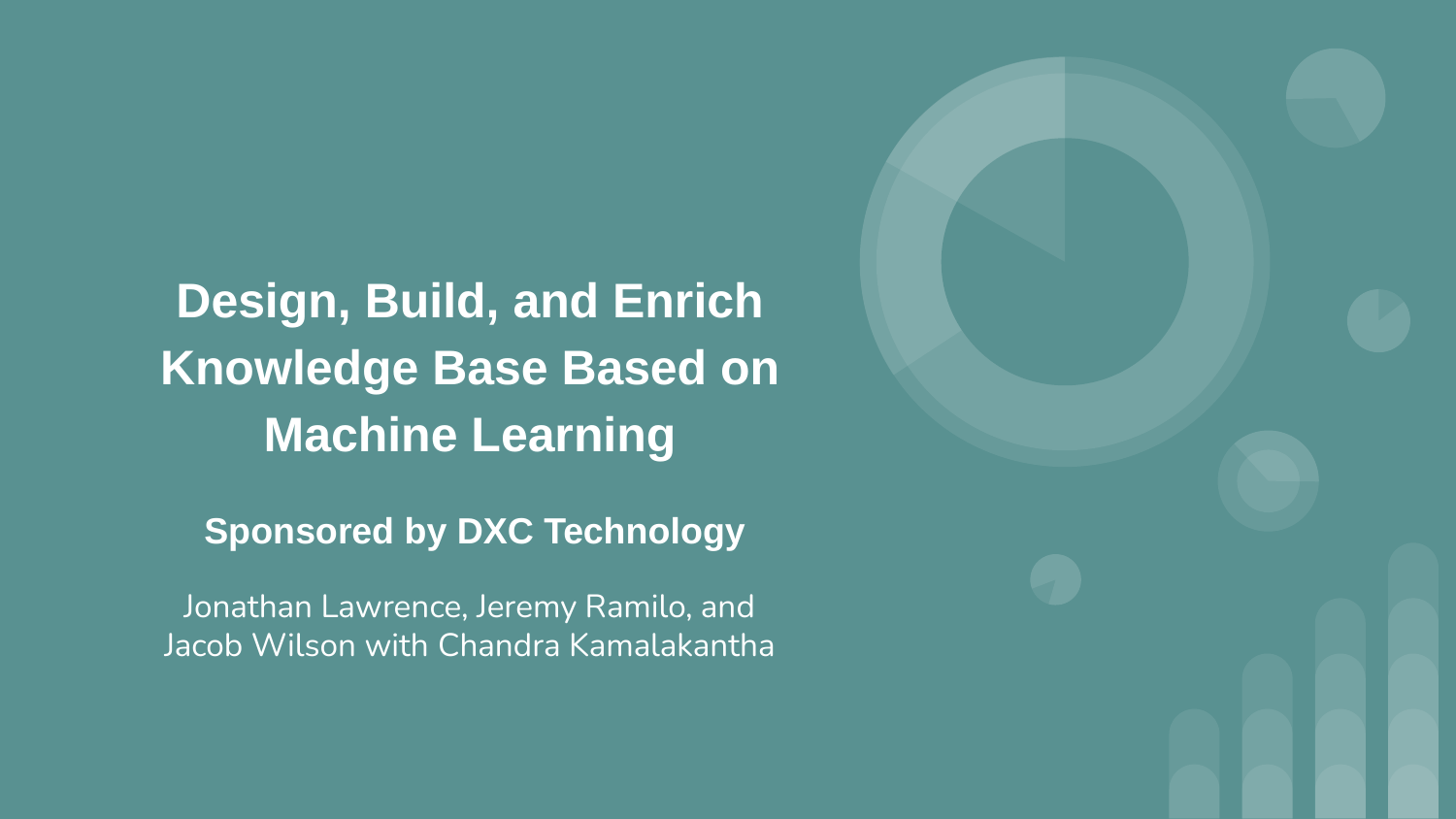

# Design, Build, and Enrich Knowledge Base Based on Machine Learning

 Sponsored by DXC Technology
Jonathan Lawrence, Jeremy Ramilo, and Jacob Wilson with Chandra Kamalakantha